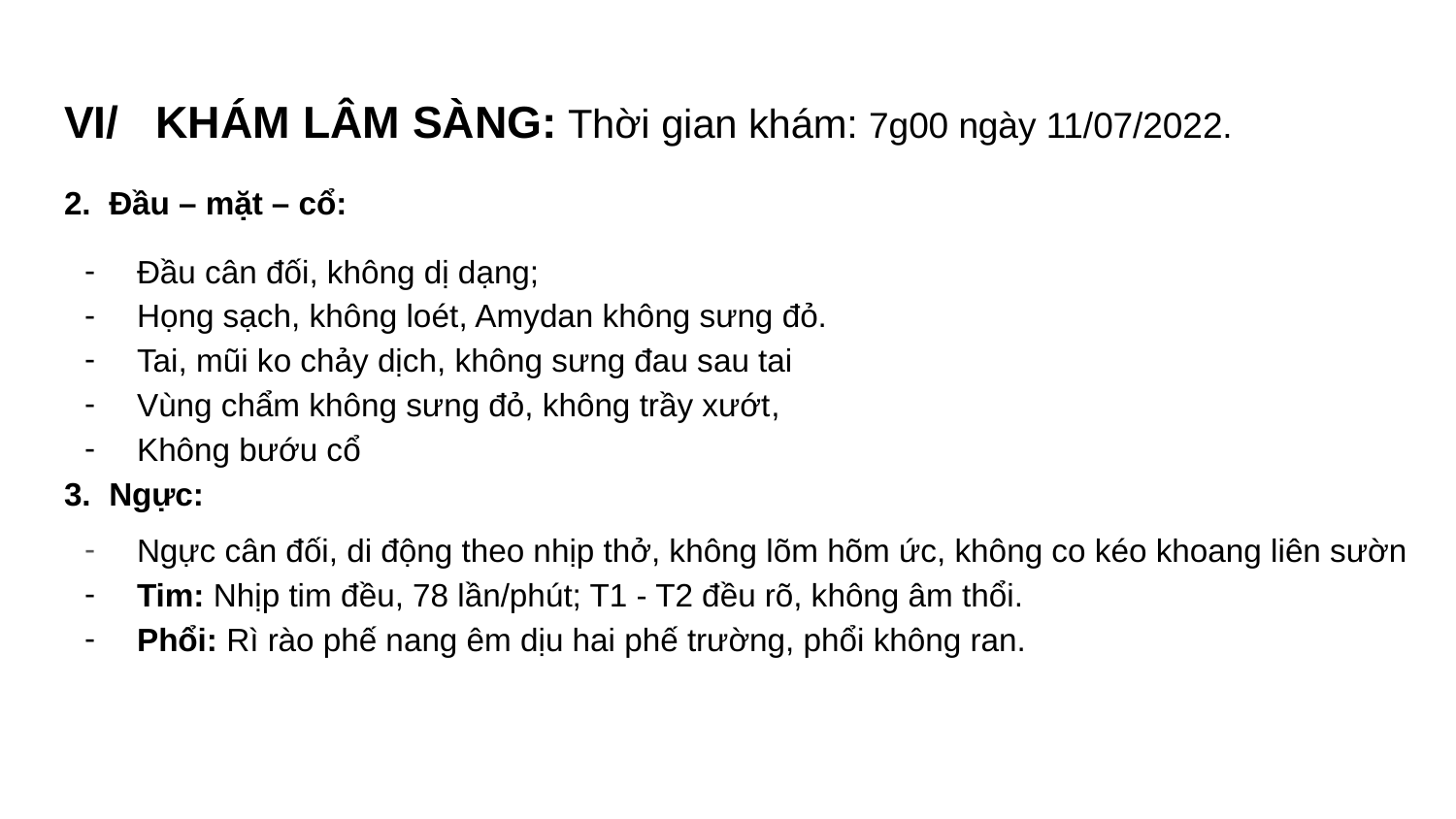

# VI/   KHÁM LÂM SÀNG: Thời gian khám: 7g00 ngày 11/07/2022.

2.  Đầu – mặt – cổ:
Đầu cân đối, không dị dạng;
Họng sạch, không loét, Amydan không sưng đỏ.
Tai, mũi ko chảy dịch, không sưng đau sau tai
Vùng chẩm không sưng đỏ, không trầy xướt,
Không bướu cổ
3.  Ngực:
Ngực cân đối, di động theo nhịp thở, không lõm hõm ức, không co kéo khoang liên sườn
Tim: Nhịp tim đều, 78 lần/phút; T1 - T2 đều rõ, không âm thổi.
Phổi: Rì rào phế nang êm dịu hai phế trường, phổi không ran.